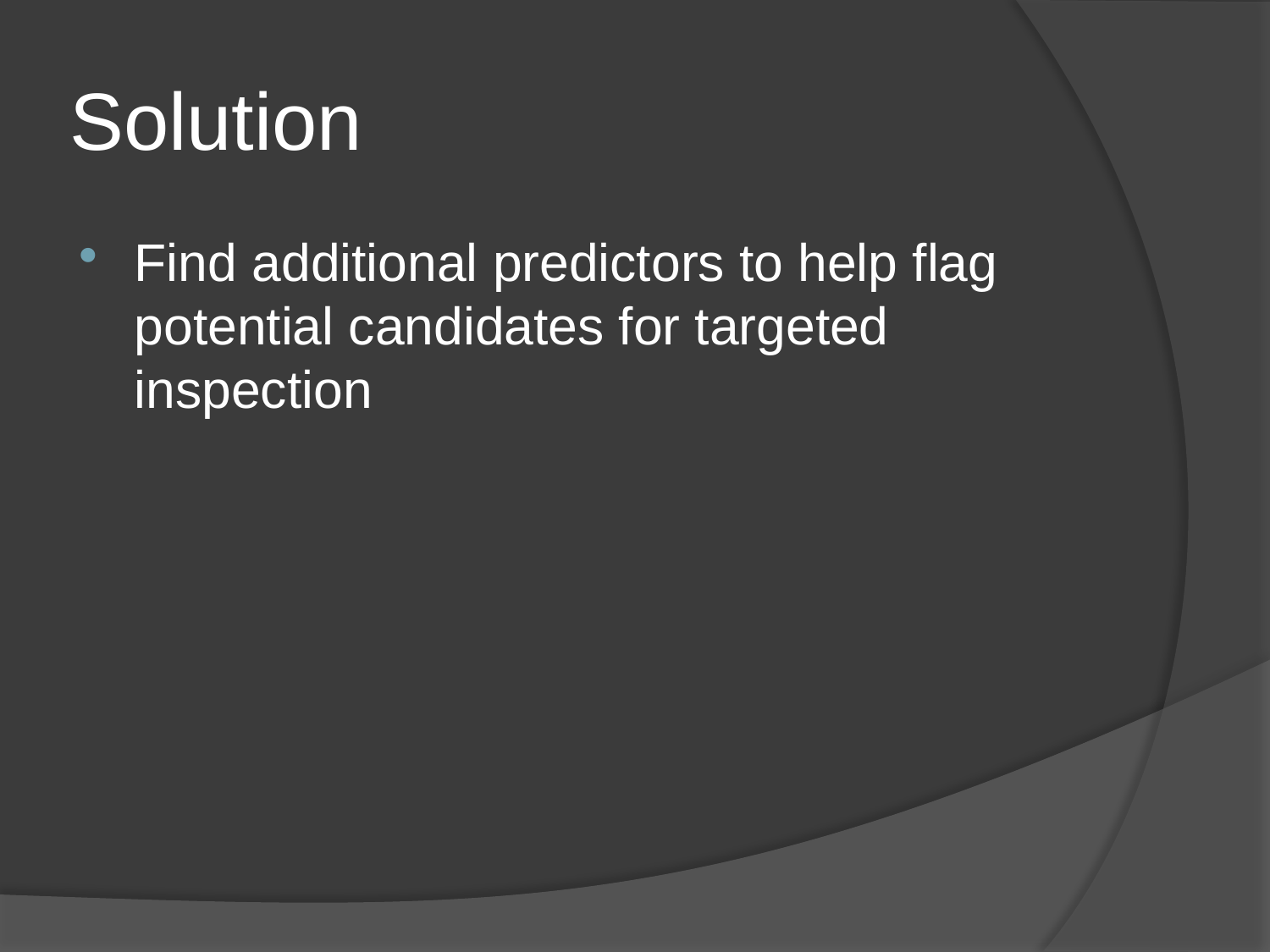

# Solution
Find additional predictors to help flag potential candidates for targeted inspection